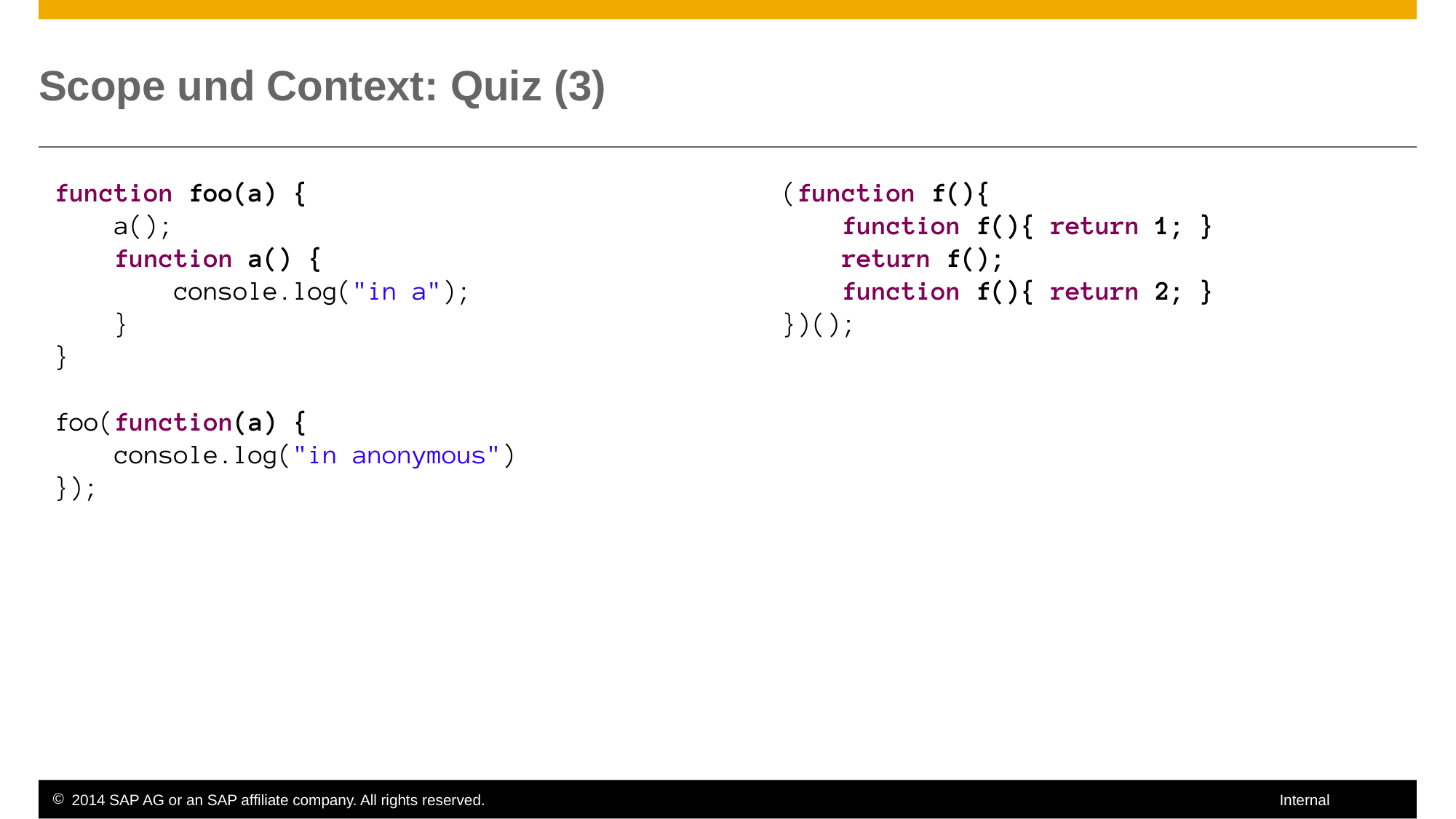

# Scope und Context: Quiz (3)
function foo(a) {
    a();
    function a() {
        console.log("in a");
    }
}

foo(function(a) {
    console.log("in anonymous")
});

(function f(){
    function f(){ return 1; }
    return f();
    function f(){ return 2; }
})();